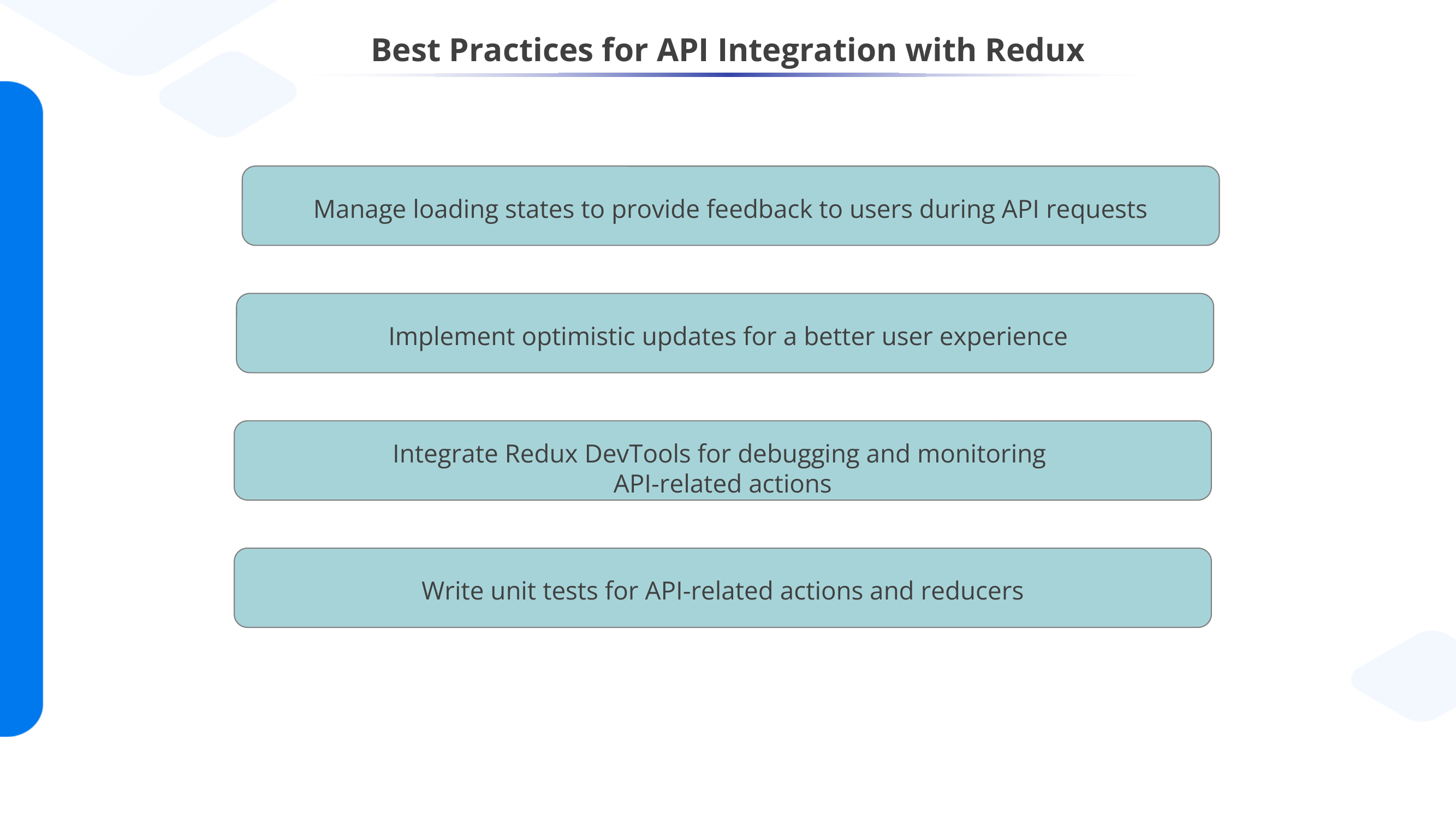

# Best Practices for API Integration with Redux

Manage loading states to provide feedback to users during API requests
 Implement optimistic updates for a better user experience
Integrate Redux DevTools for debugging and monitoring
API-related actions
Write unit tests for API-related actions and reducers